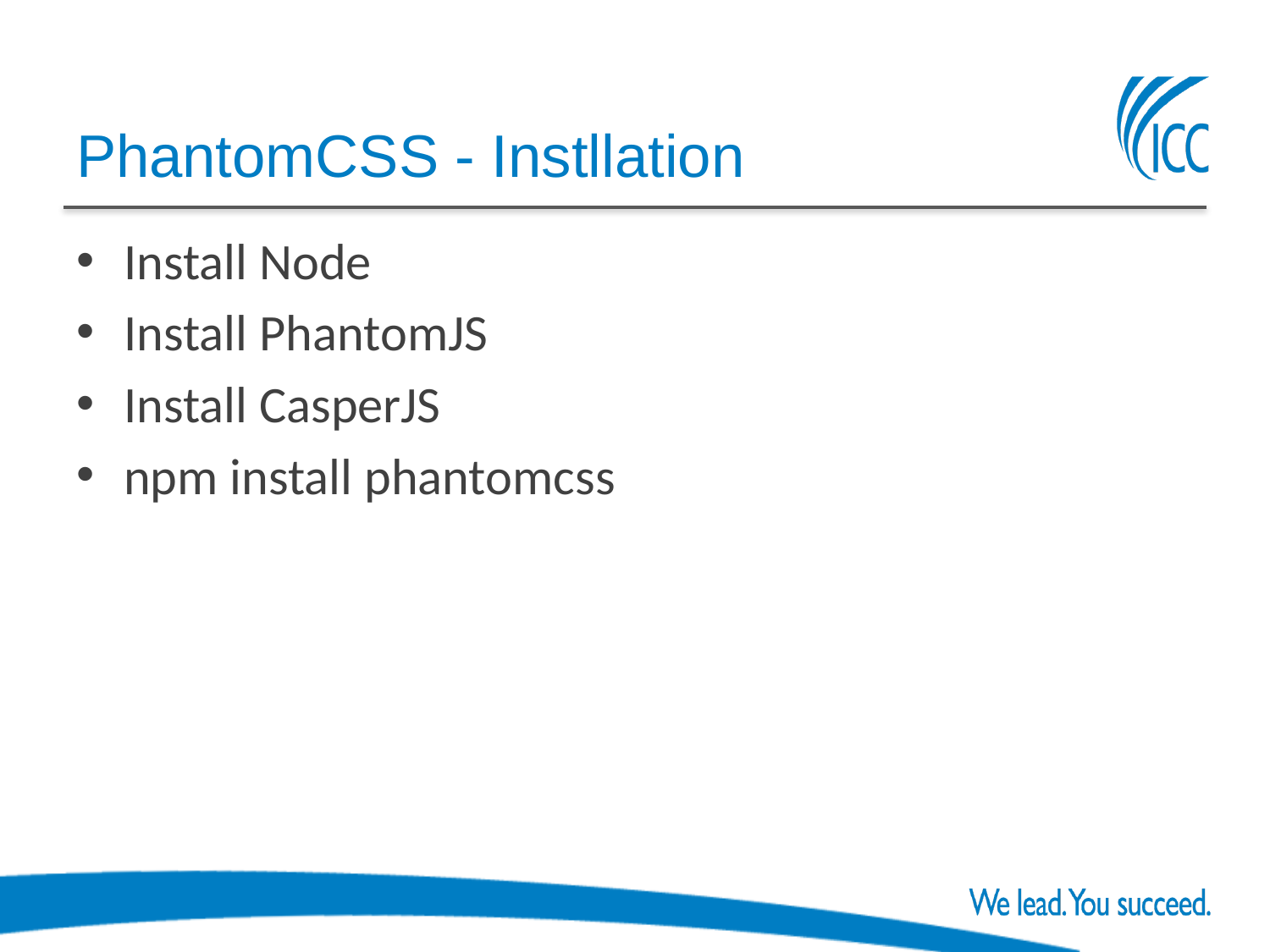

# PhantomCSS - Instllation
Install Node
Install PhantomJS
Install CasperJS
npm install phantomcss